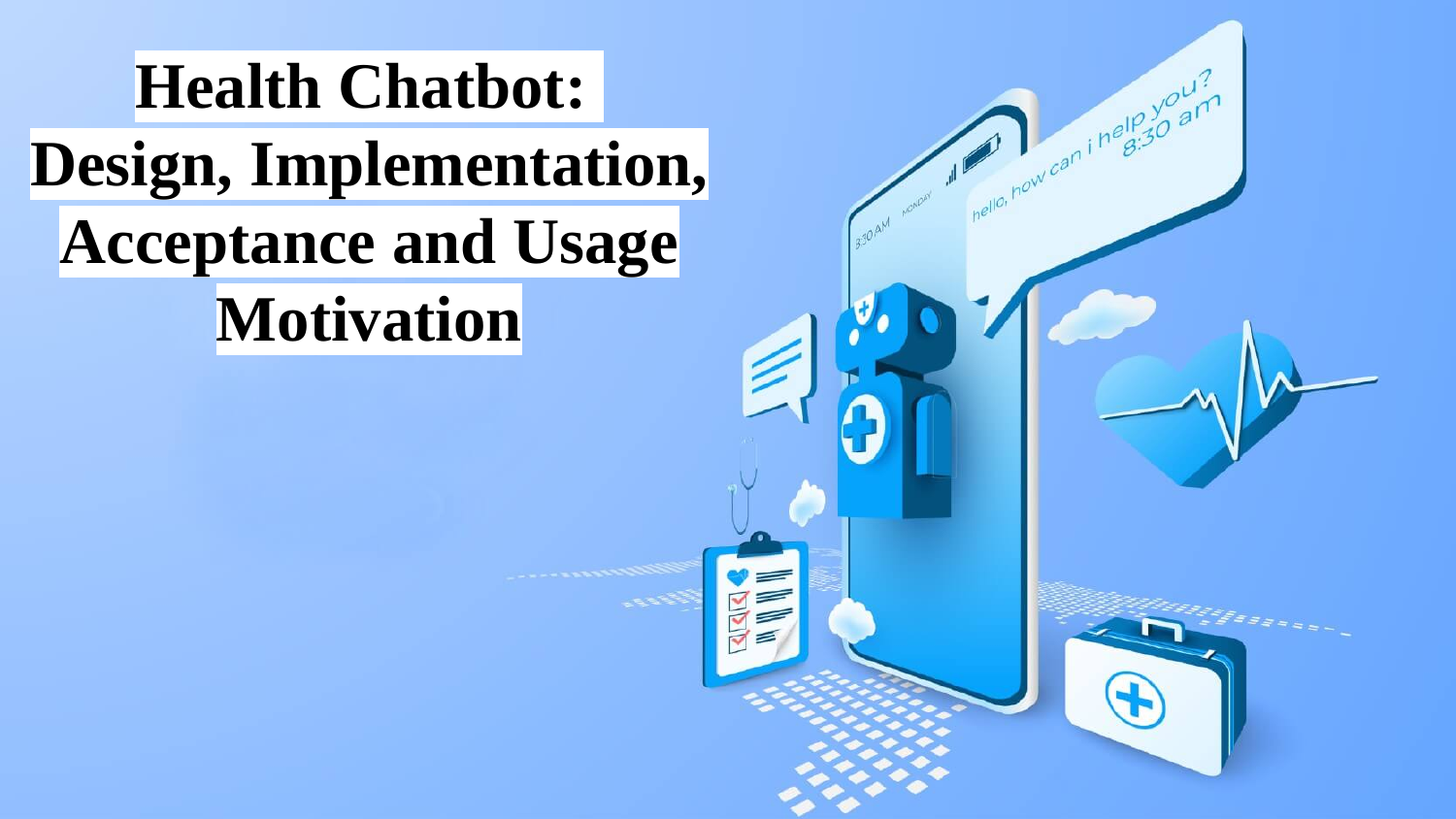

Health Chatbot:
Design, Implementation, Acceptance and Usage Motivation